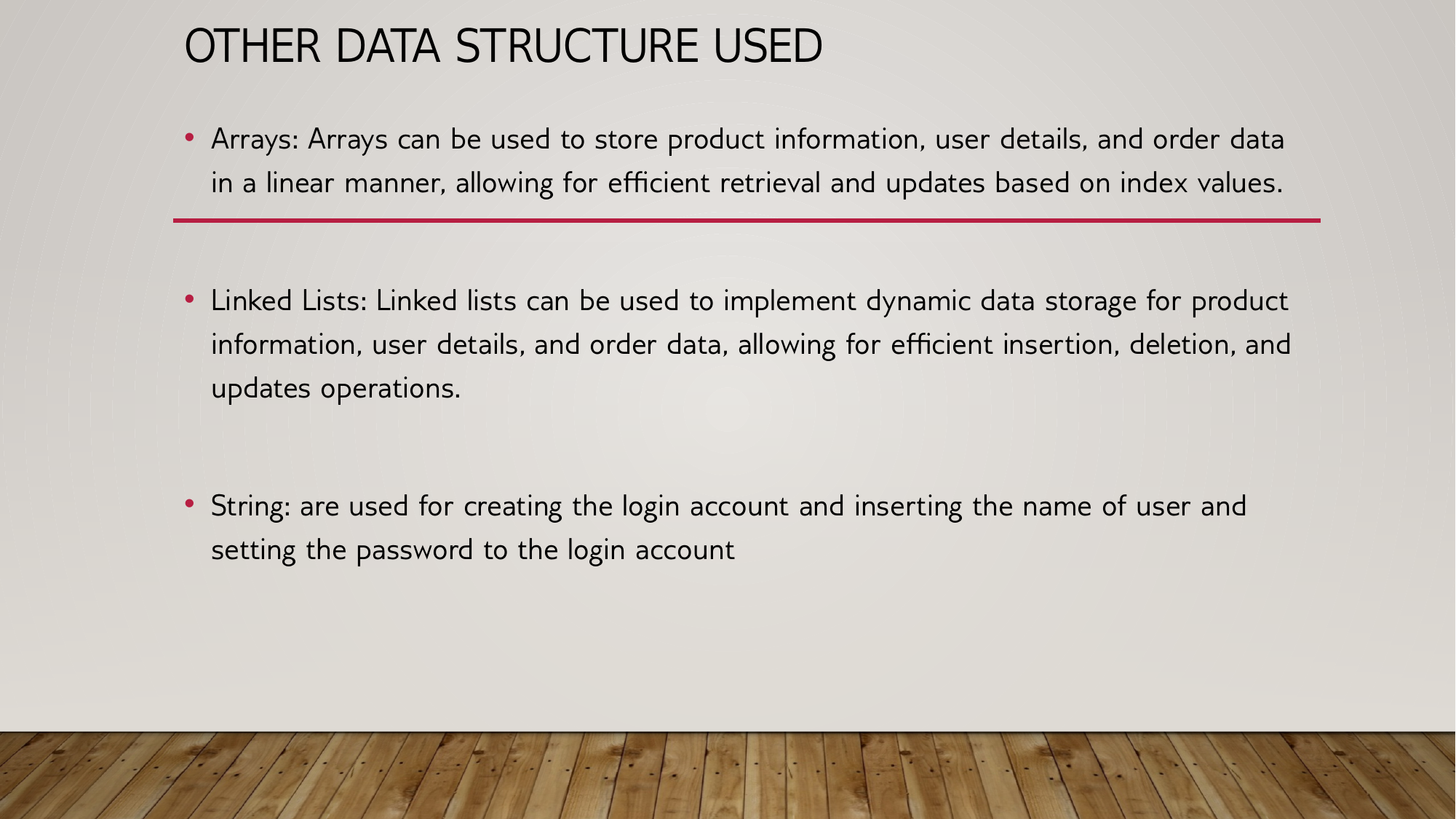

# Other data structure used
Arrays: Arrays can be used to store product information, user details, and order data in a linear manner, allowing for efficient retrieval and updates based on index values.

Linked Lists: Linked lists can be used to implement dynamic data storage for product information, user details, and order data, allowing for efficient insertion, deletion, and updates operations.

String: are used for creating the login account and inserting the name of user and setting the password to the login account